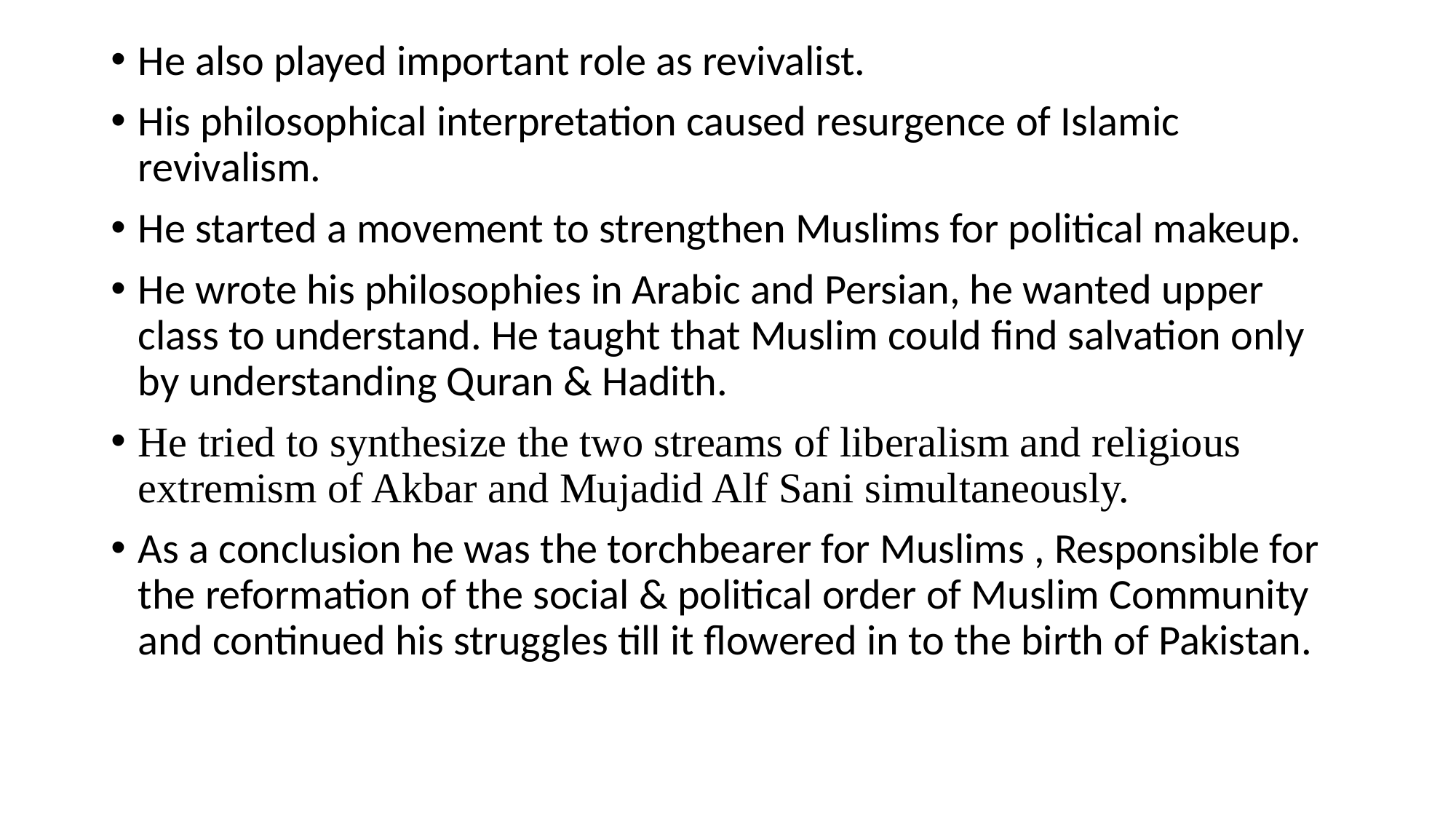

He also played important role as revivalist.
His philosophical interpretation caused resurgence of Islamic revivalism.
He started a movement to strengthen Muslims for political makeup.
He wrote his philosophies in Arabic and Persian, he wanted upper class to understand. He taught that Muslim could find salvation only by understanding Quran & Hadith.
He tried to synthesize the two streams of liberalism and religious extremism of Akbar and Mujadid Alf Sani simultaneously.
As a conclusion he was the torchbearer for Muslims , Responsible for the reformation of the social & political order of Muslim Community and continued his struggles till it flowered in to the birth of Pakistan.